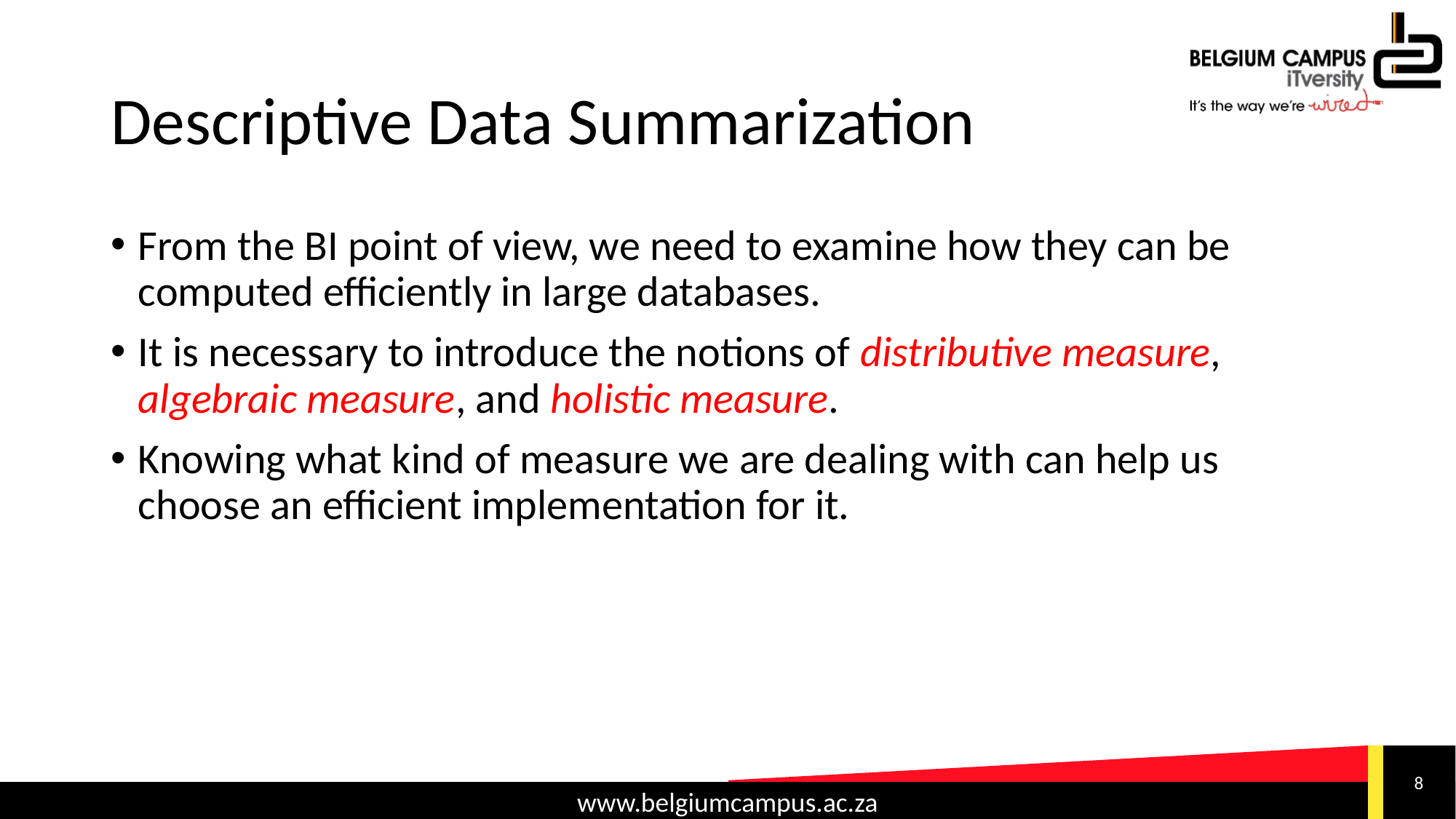

# Descriptive Data Summarization
From the BI point of view, we need to examine how they can be computed efficiently in large databases.
It is necessary to introduce the notions of distributive measure, algebraic measure, and holistic measure.
Knowing what kind of measure we are dealing with can help us choose an efficient implementation for it.